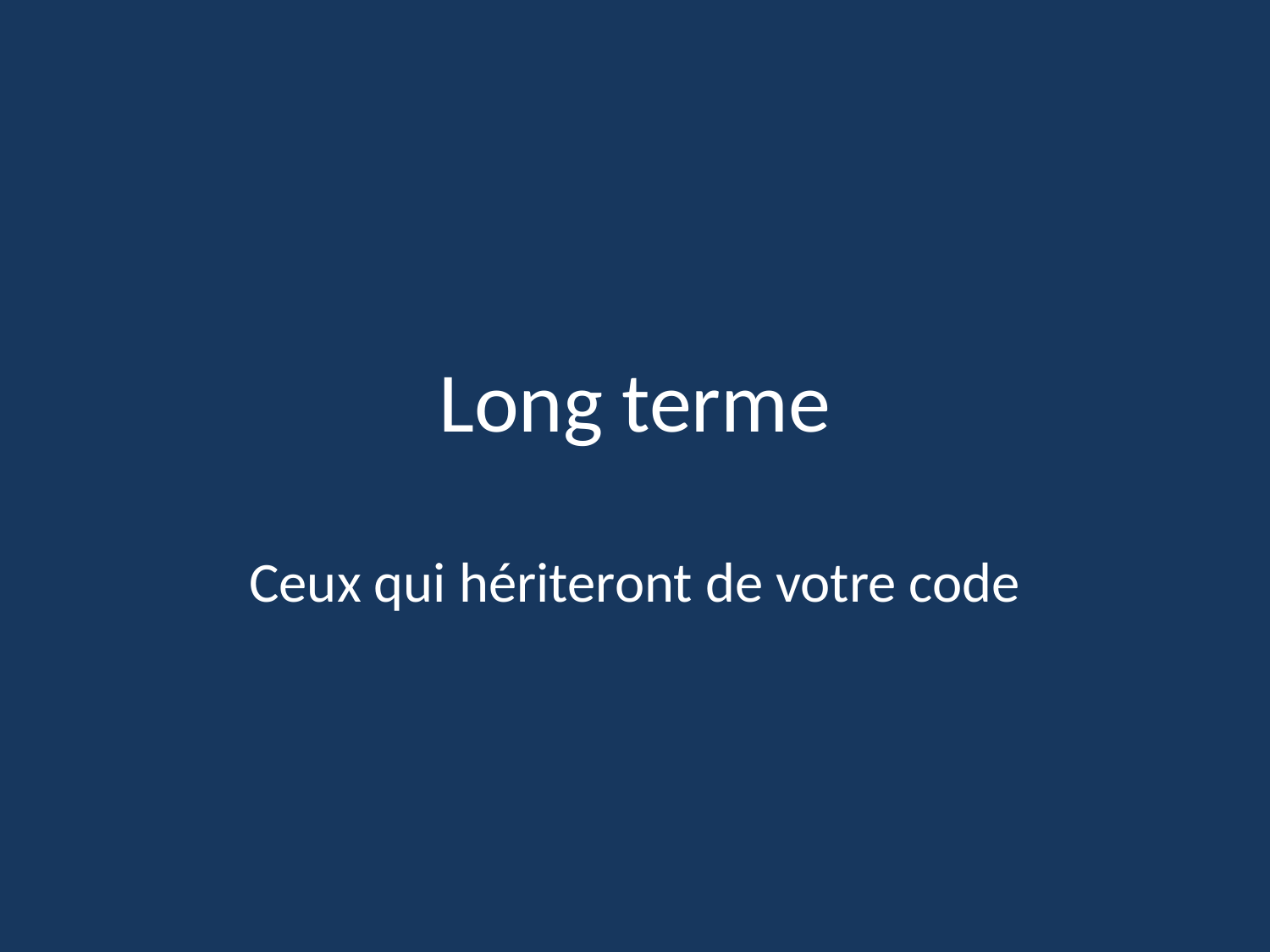

# Long terme
Ceux qui hériteront de votre code